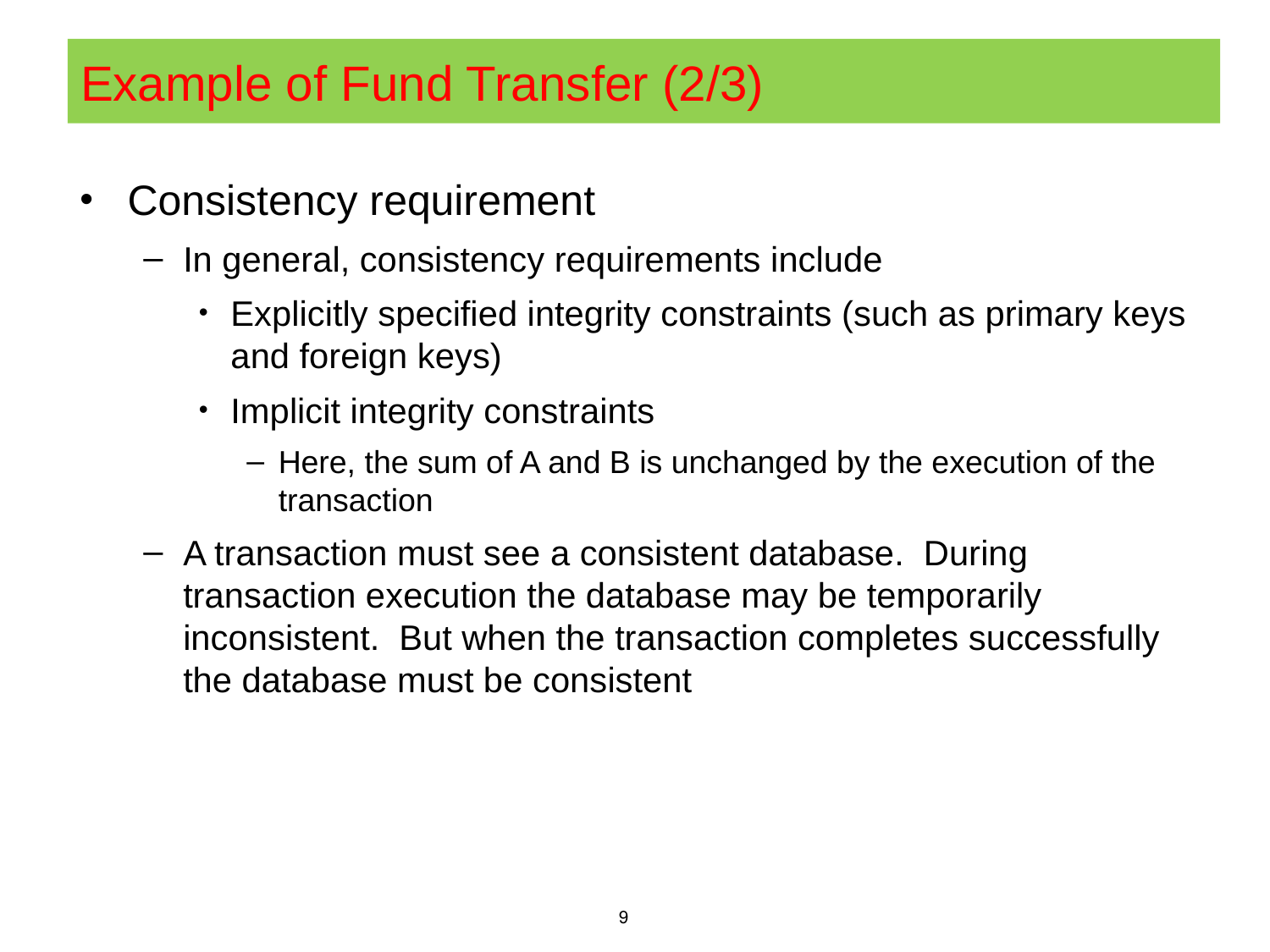

# Example of Fund Transfer (2/3)
Consistency requirement
In general, consistency requirements include
Explicitly specified integrity constraints (such as primary keys and foreign keys)
Implicit integrity constraints
Here, the sum of A and B is unchanged by the execution of the transaction
A transaction must see a consistent database.  During transaction execution the database may be temporarily inconsistent.  But when the transaction completes successfully the database must be consistent